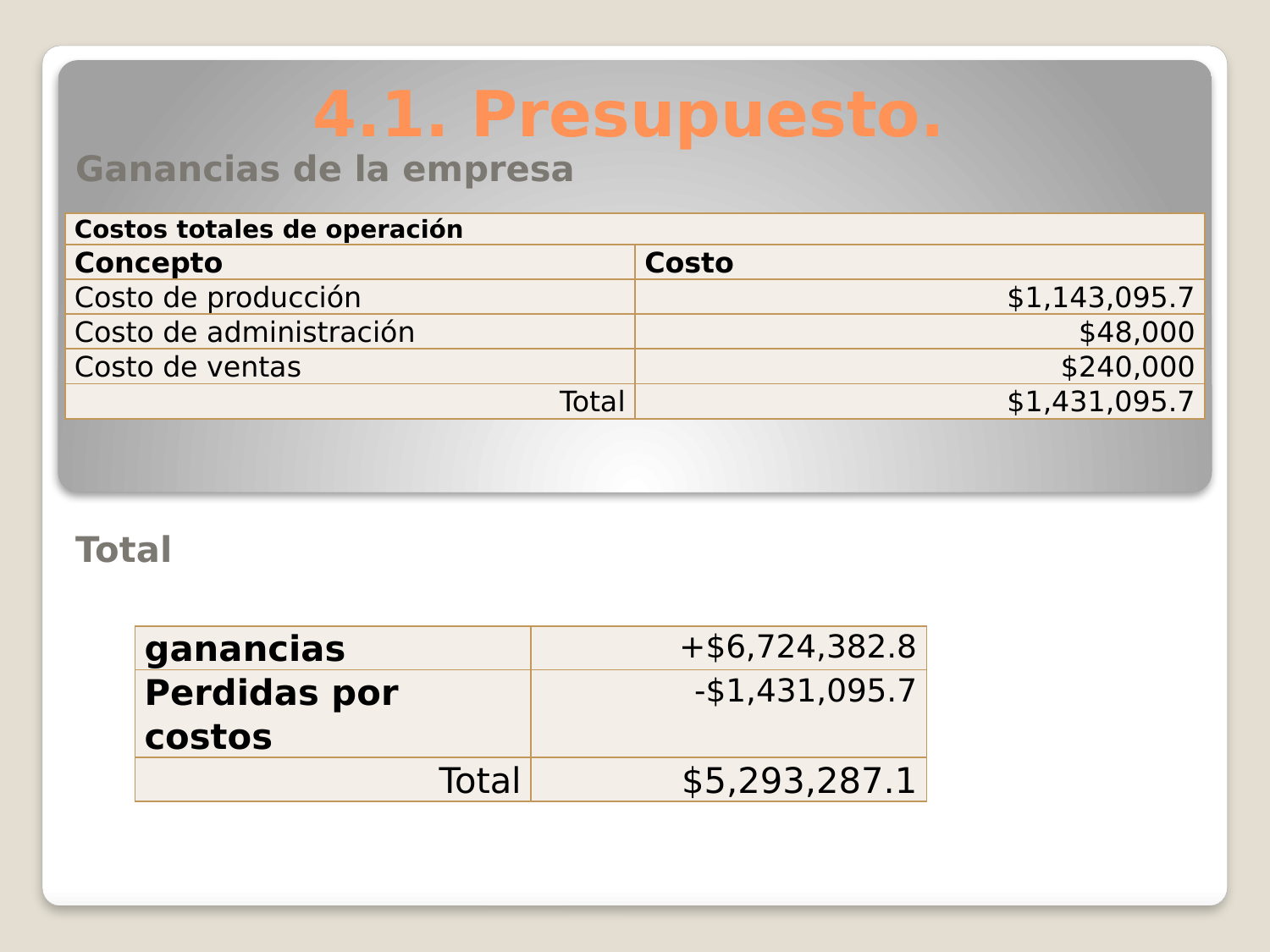

# 4.1. Presupuesto.
Ganancias de la empresa

Total

| Costos totales de operación |  |
| --- | --- |
| Concepto | Costo |
| Costo de producción | $1,143,095.7 |
| Costo de administración | $48,000 |
| Costo de ventas | $240,000 |
| Total | $1,431,095.7 |
| ganancias | +$6,724,382.8 |
| --- | --- |
| Perdidas por costos | -$1,431,095.7 |
| Total | $5,293,287.1 |